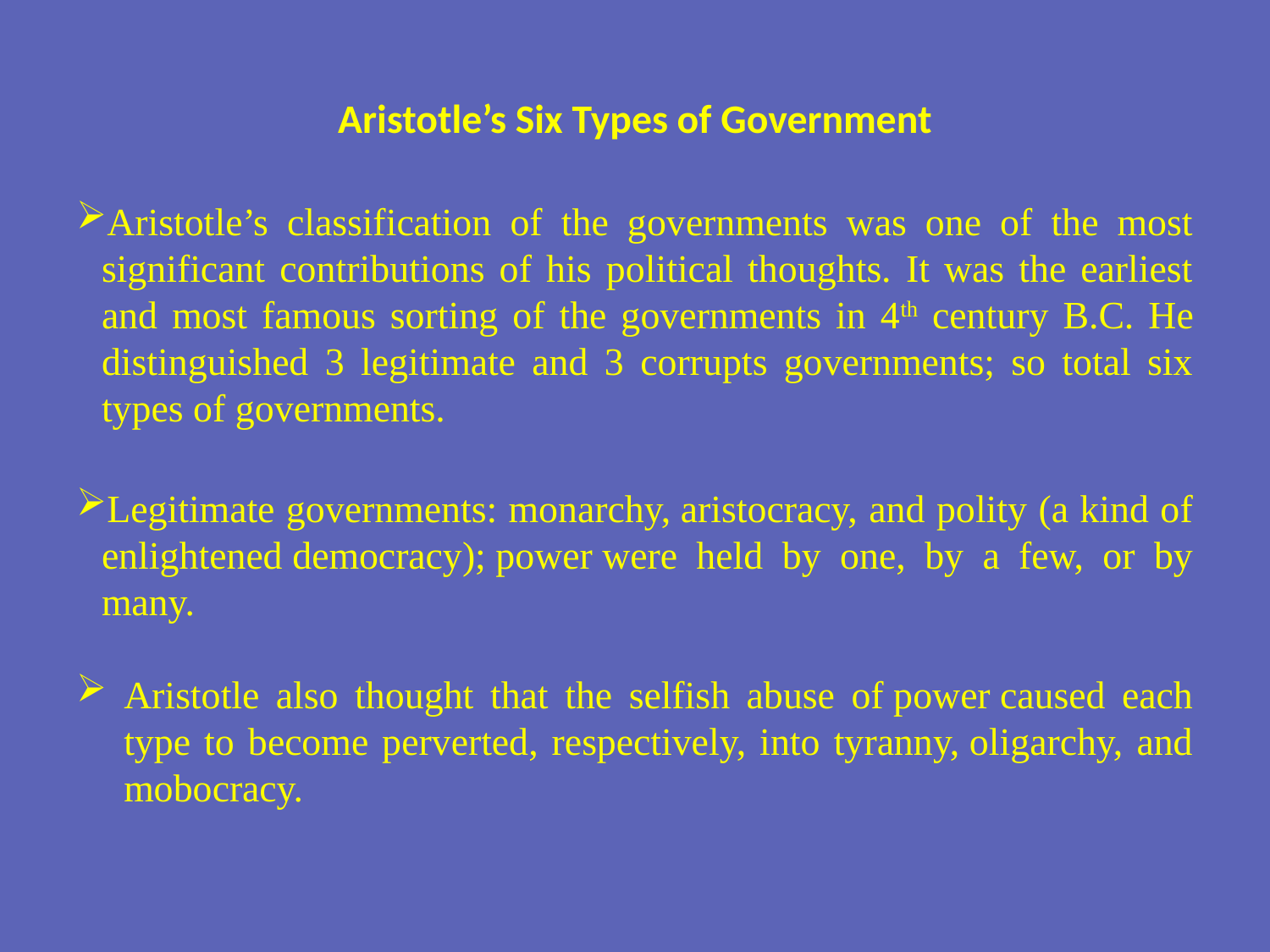

# Aristotle’s Six Types of Government
Aristotle’s classification of the governments was one of the most significant contributions of his political thoughts. It was the earliest and most famous sorting of the governments in 4th century B.C. He distinguished 3 legitimate and 3 corrupts governments; so total six types of governments.

Legitimate governments: monarchy, aristocracy, and polity (a kind of enlightened democracy); power were held by one, by a few, or by many.

Aristotle also thought that the selfish abuse of power caused each type to become perverted, respectively, into tyranny, oligarchy, and mobocracy.